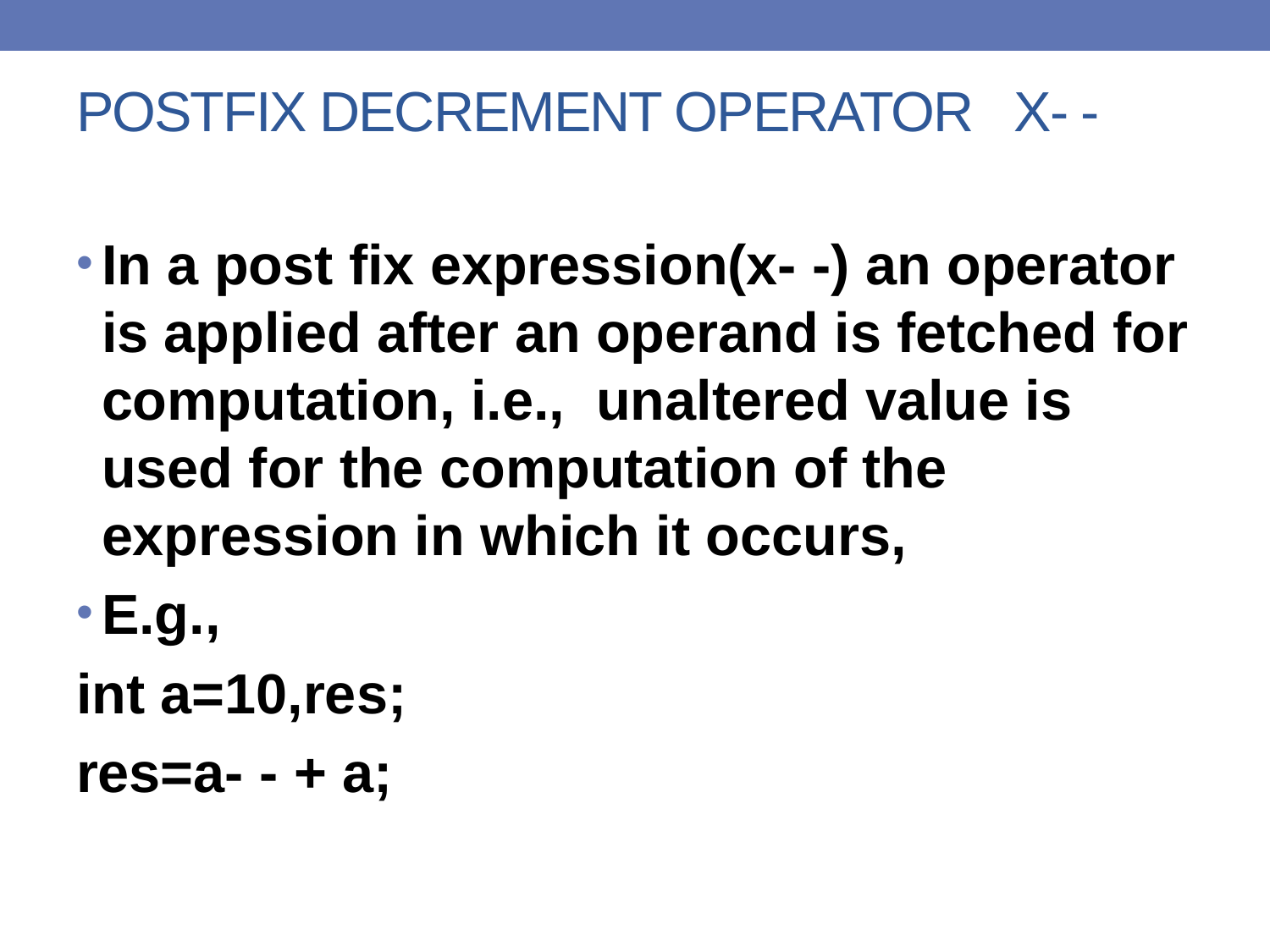

# Postfix decrement operator   x- -
In a post fix expression(x- -) an operator is applied after an operand is fetched for computation, i.e.,  unaltered value is used for the computation of the expression in which it occurs,
E.g.,
int a=10,res;
res=a- - + a;